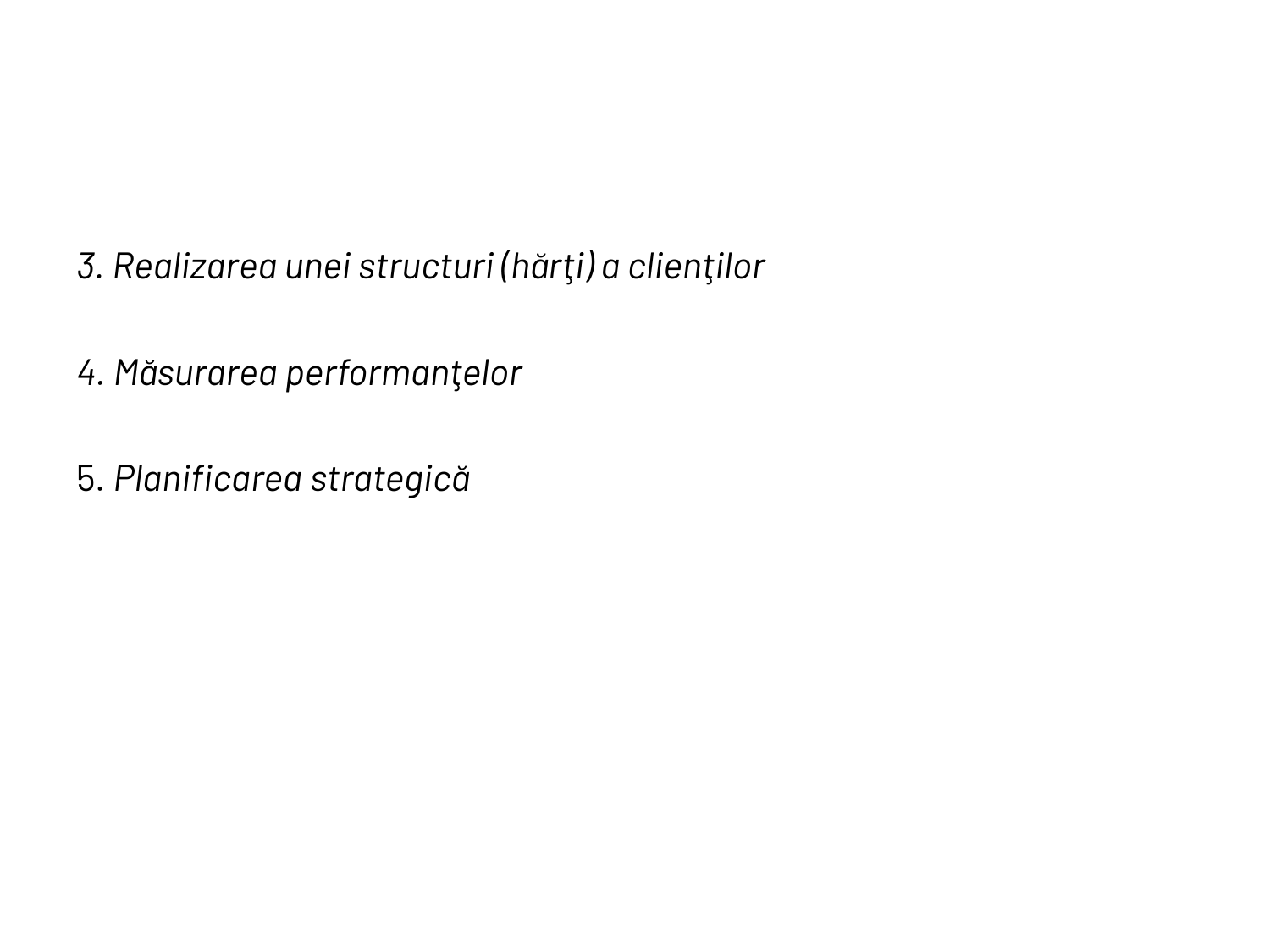

3. Realizarea unei structuri (hărţi) a clienţilor

4. Măsurarea performanţelor

5. Planificarea strategică